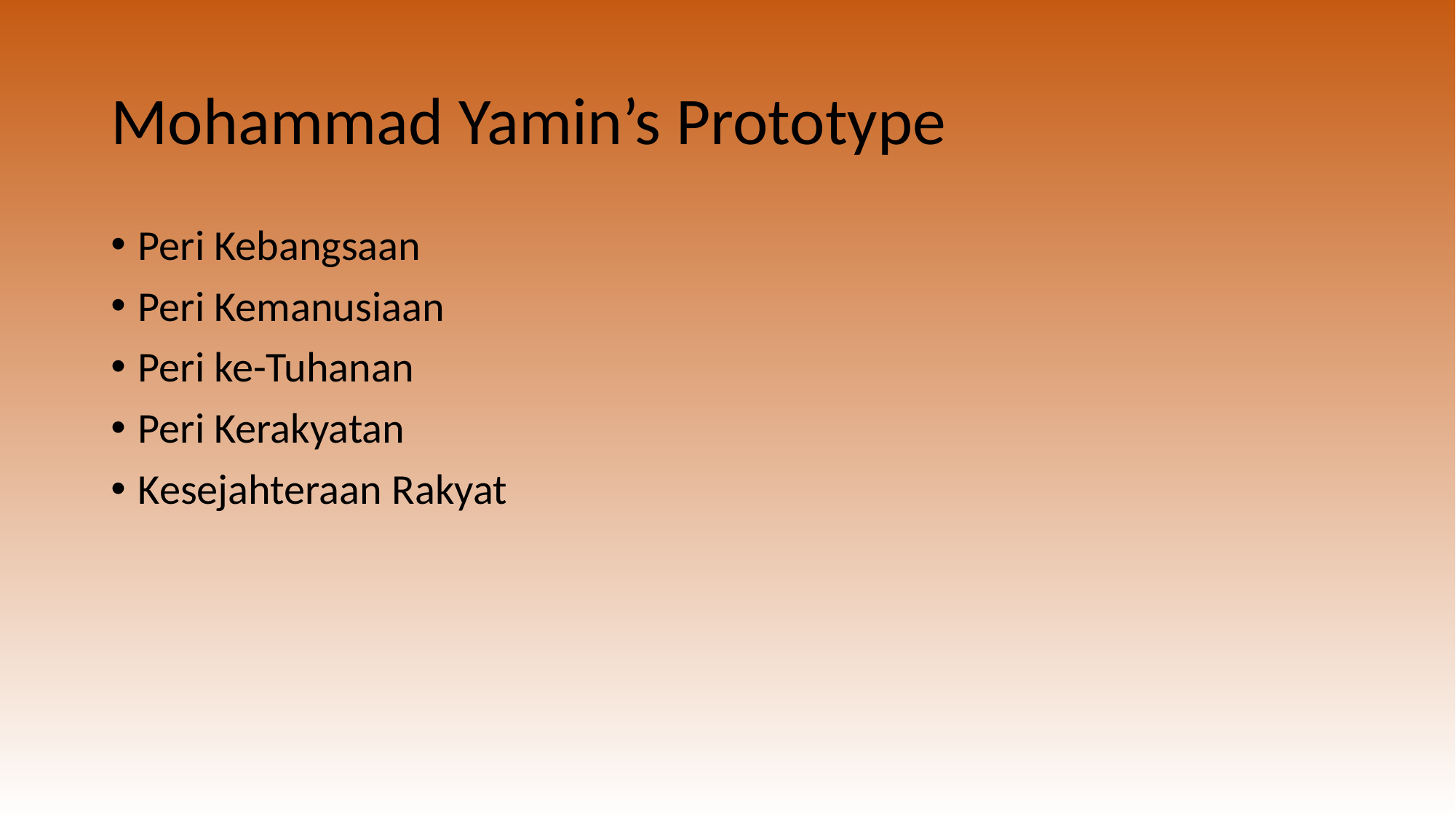

# Mohammad Yamin’s Prototype
Peri Kebangsaan
Peri Kemanusiaan
Peri ke-Tuhanan
Peri Kerakyatan
Kesejahteraan Rakyat